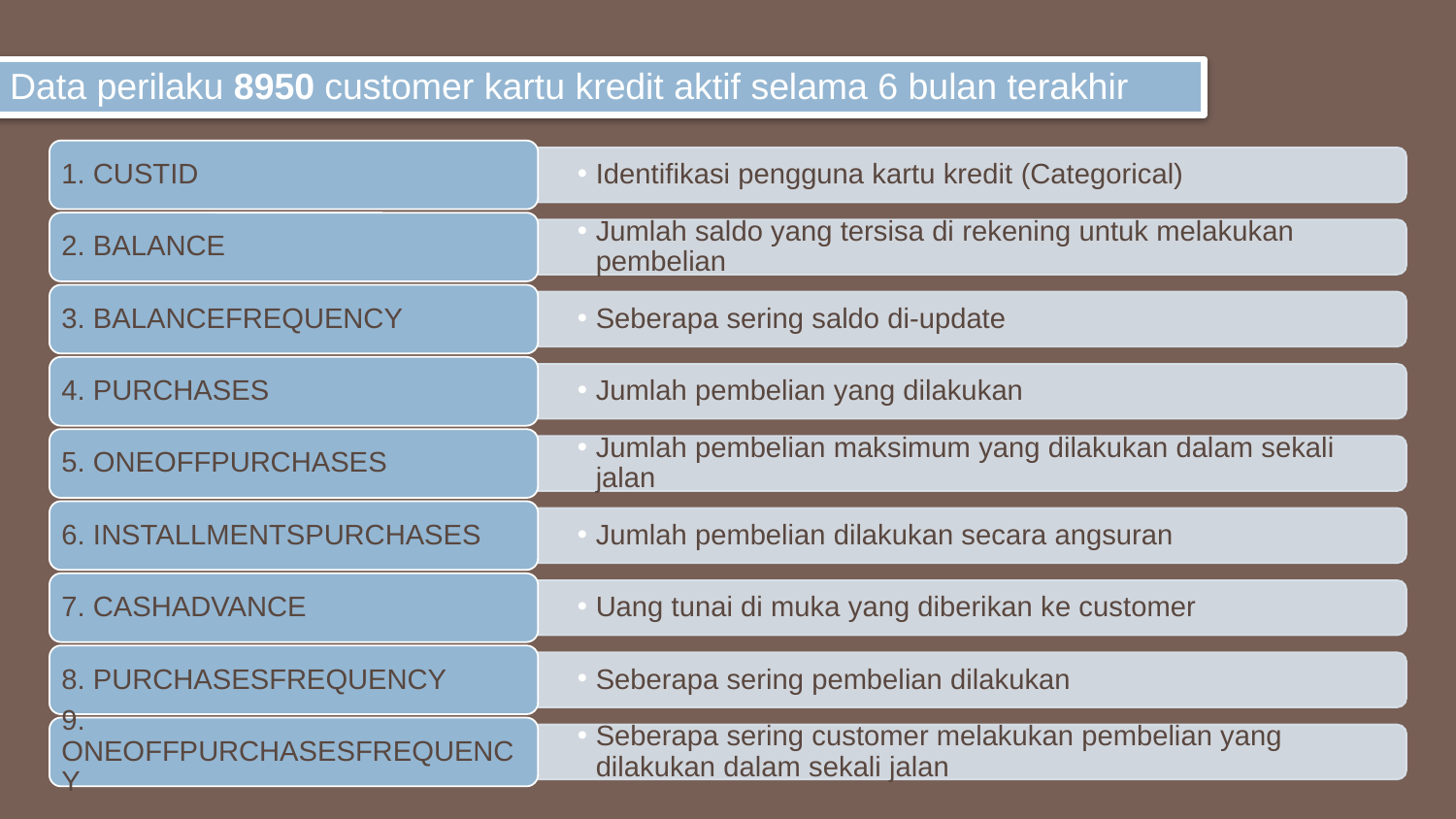

Data perilaku 8950 customer kartu kredit aktif selama 6 bulan terakhir

1. CUSTID
Identifikasi pengguna kartu kredit (Categorical)

2. BALANCE
Jumlah saldo yang tersisa di rekening untuk melakukan pembelian

3. BALANCEFREQUENCY
Seberapa sering saldo di-update

4. PURCHASES
Jumlah pembelian yang dilakukan

5. ONEOFFPURCHASES
Jumlah pembelian maksimum yang dilakukan dalam sekali jalan

6. INSTALLMENTSPURCHASES
Jumlah pembelian dilakukan secara angsuran

7. CASHADVANCE
Uang tunai di muka yang diberikan ke customer

8. PURCHASESFREQUENCY
Seberapa sering pembelian dilakukan

9. ONEOFFPURCHASESFREQUENCY
Seberapa sering customer melakukan pembelian yang dilakukan dalam sekali jalan